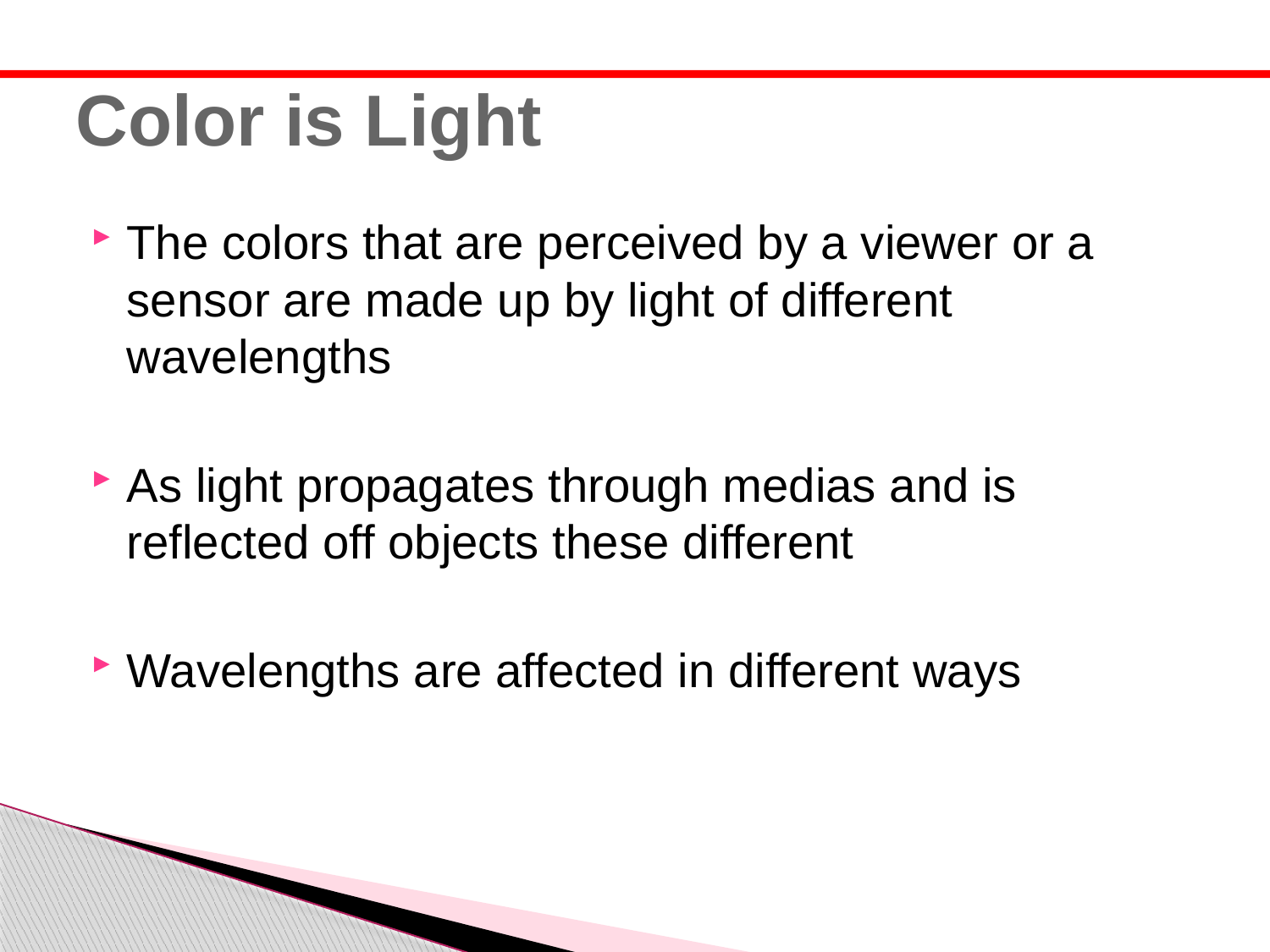

# Color is Light
The colors that are perceived by a viewer or a sensor are made up by light of different wavelengths

As light propagates through medias and is reflected off objects these different

Wavelengths are affected in different ways